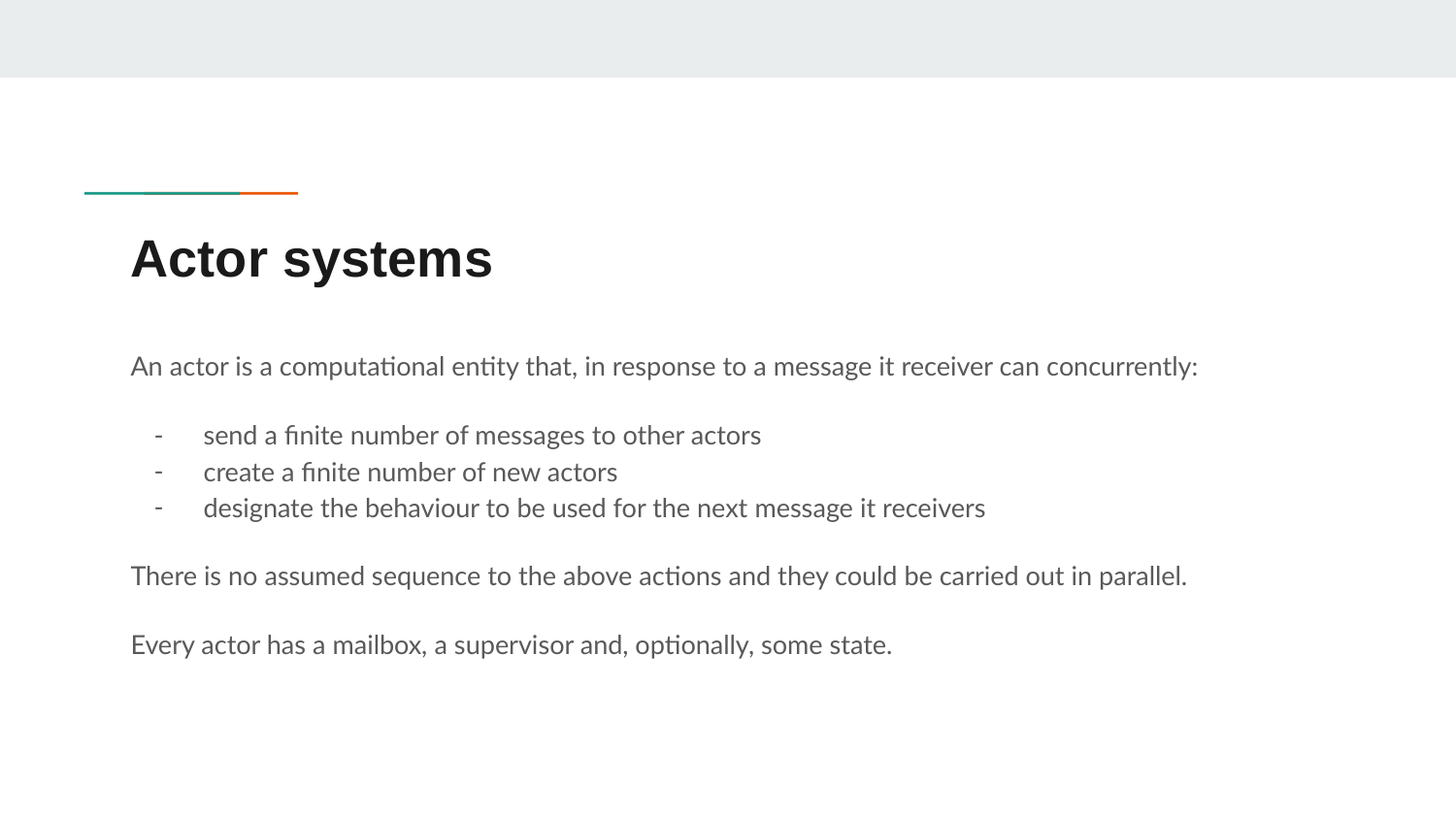

# Actor systems
An actor is a computational entity that, in response to a message it receiver can concurrently:
send a finite number of messages to other actors
create a finite number of new actors
designate the behaviour to be used for the next message it receivers
There is no assumed sequence to the above actions and they could be carried out in parallel.
Every actor has a mailbox, a supervisor and, optionally, some state.